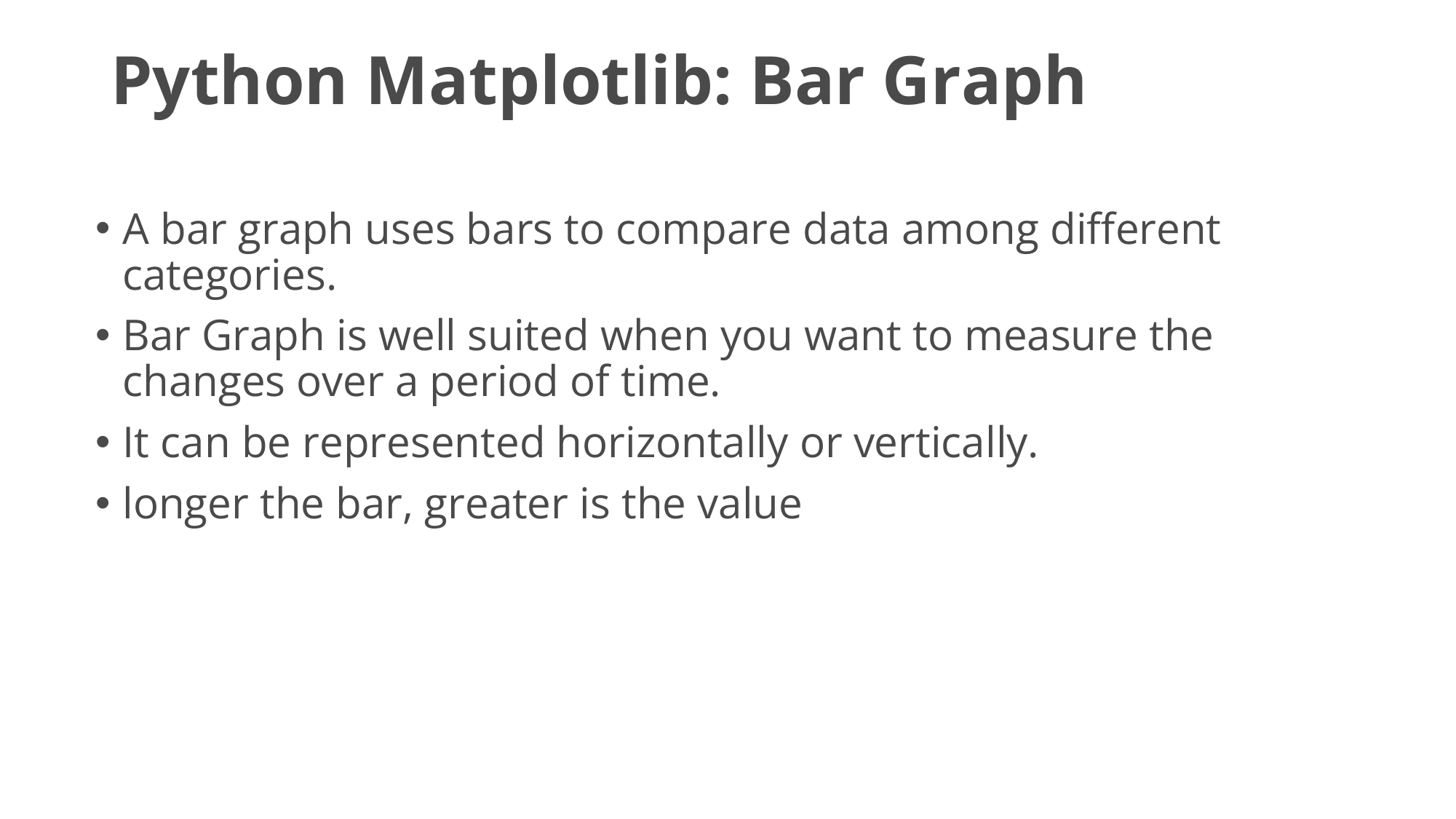

# Python Matplotlib: Bar Graph
A bar graph uses bars to compare data among different categories.
Bar Graph is well suited when you want to measure the changes over a period of time.
It can be represented horizontally or vertically.
longer the bar, greater is the value